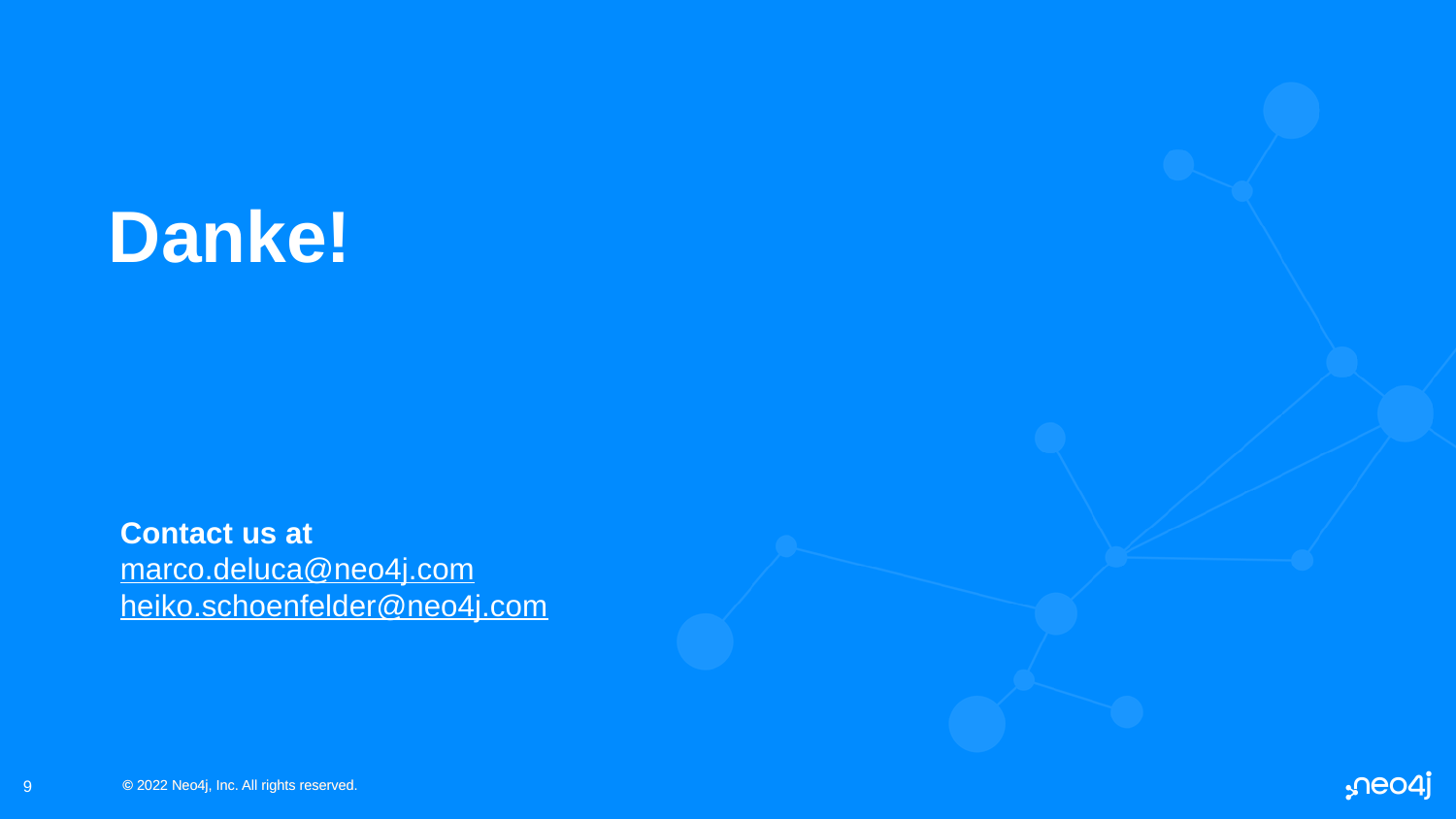

# Danke!
Contact us at
marco.deluca@neo4j.com
heiko.schoenfelder@neo4j.com

9